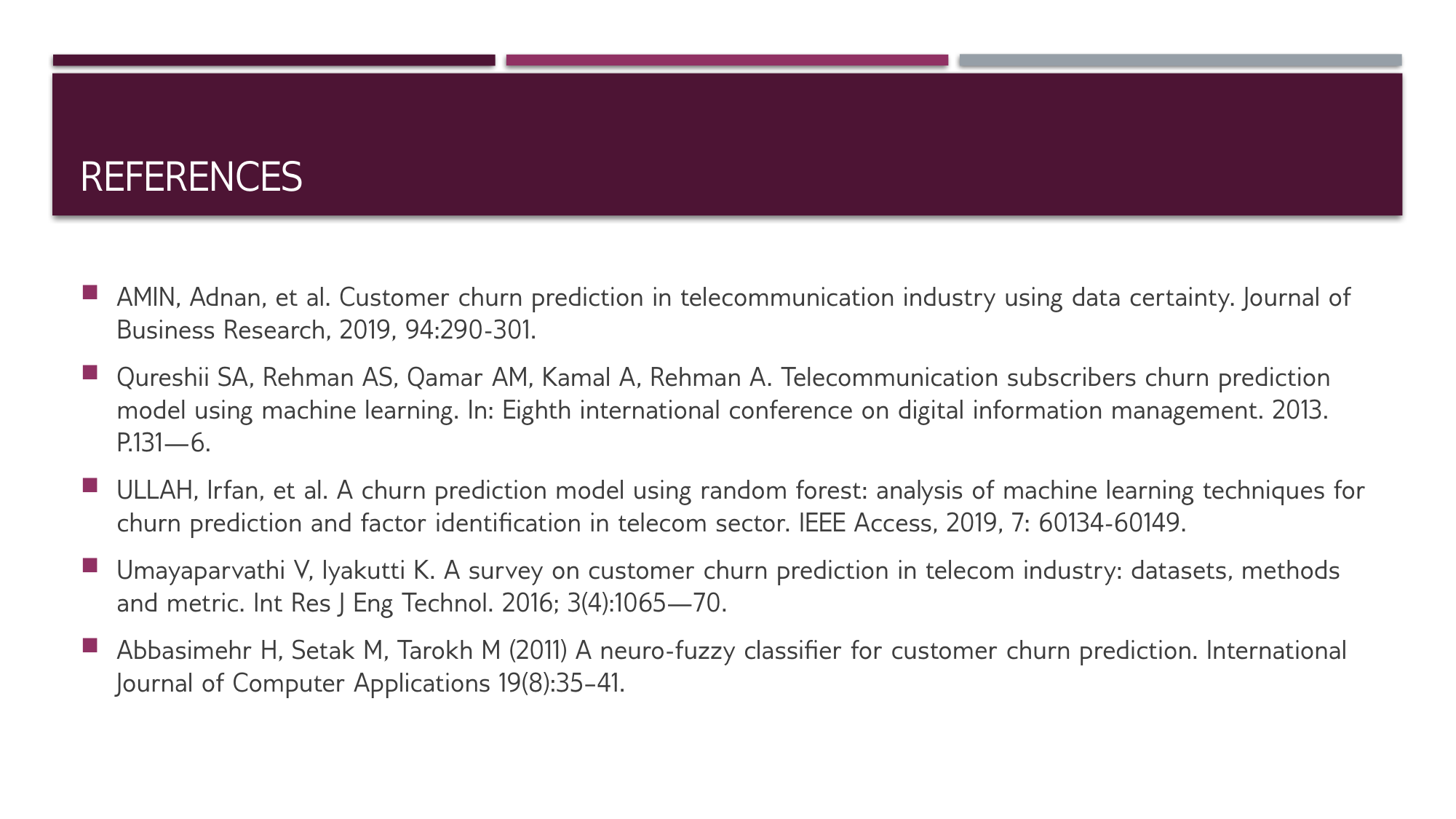

# REFERENCES
AMIN, Adnan, et al. Customer churn prediction in telecommunication industry using data certainty. Journal of Business Research, 2019, 94:290-301.
Qureshii SA, Rehman AS, Qamar AM, Kamal A, Rehman A. Telecommunication subscribers churn prediction model using machine learning. In: Eighth international conference on digital information management. 2013. P.131—6.
ULLAH, Irfan, et al. A churn prediction model using random forest: analysis of machine learning techniques for churn prediction and factor identification in telecom sector. IEEE Access, 2019, 7: 60134-60149.
Umayaparvathi V, Iyakutti K. A survey on customer churn prediction in telecom industry: datasets, methods and metric. Int Res J Eng Technol. 2016; 3(4):1065—70.
Abbasimehr H, Setak M, Tarokh M (2011) A neuro-fuzzy classifier for customer churn prediction. International Journal of Computer Applications 19(8):35–41.